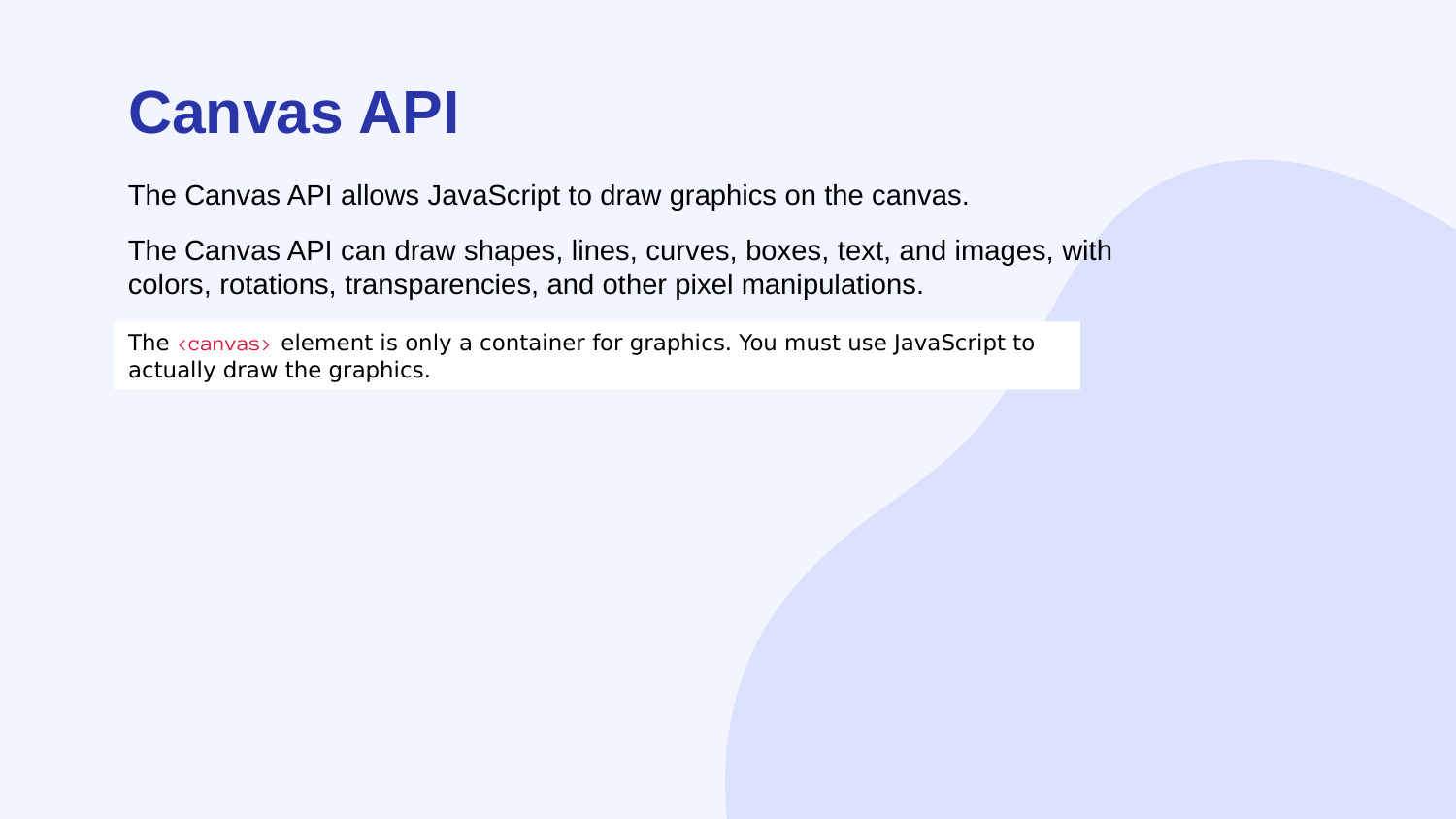

# Canvas API
The Canvas API allows JavaScript to draw graphics on the canvas.
The Canvas API can draw shapes, lines, curves, boxes, text, and images, with colors, rotations, transparencies, and other pixel manipulations.
The <canvas> element is only a container for graphics. You must use JavaScript to actually draw the graphics.